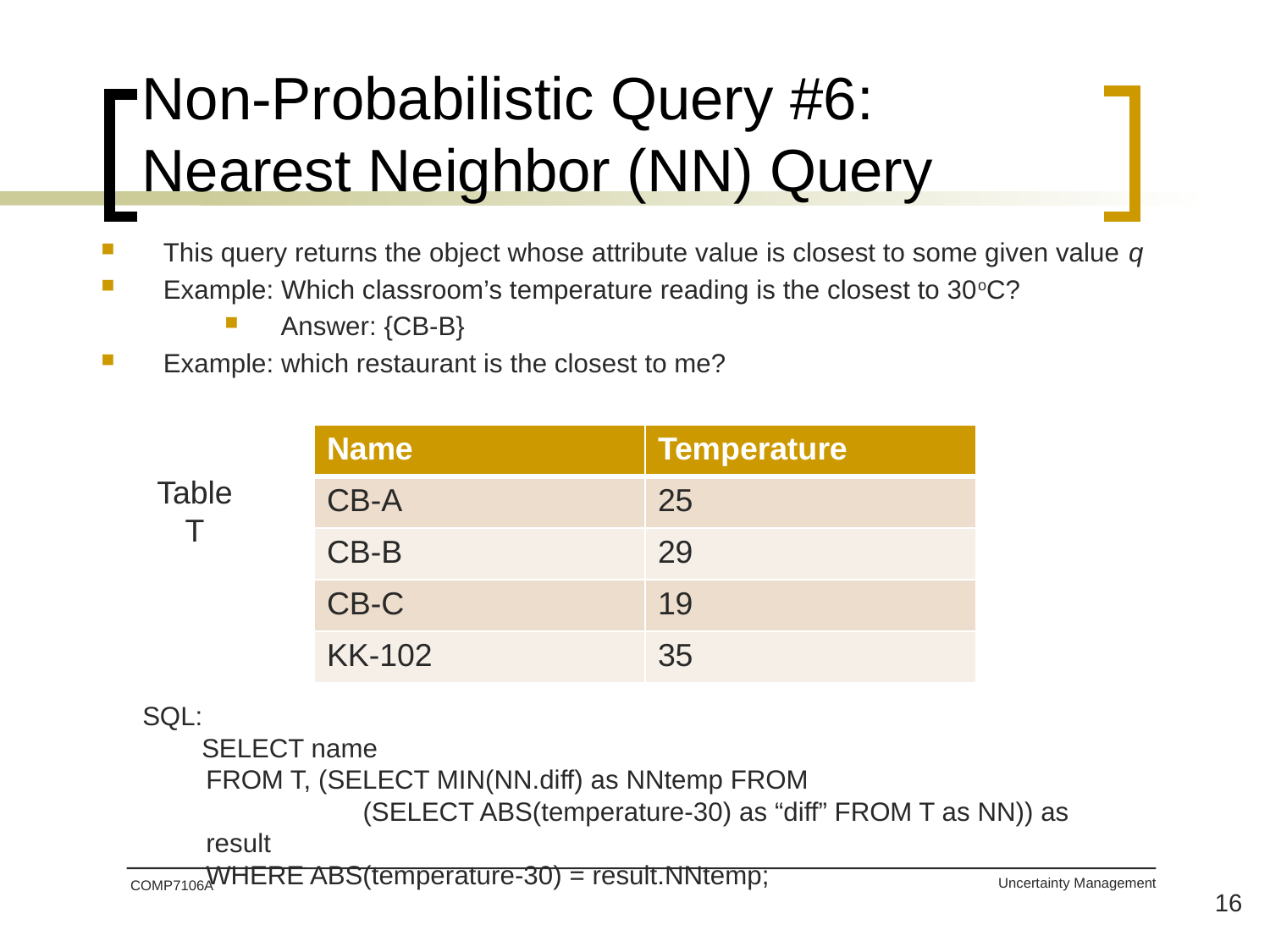

# Non-Probabilistic Query #6: Nearest Neighbor (NN) Query
This query returns the object whose attribute value is closest to some given value q
Example: Which classroom’s temperature reading is the closest to 30oC?
Answer: {CB-B}
Example: which restaurant is the closest to me?

| Name | Temperature |
| --- | --- |
| CB-A | 25 |
| CB-B | 29 |
| CB-C | 19 |
| KK-102 | 35 |
Table
T
SQL:
        SELECT name
FROM T, (SELECT MIN(NN.diff) as NNtemp FROM
	    (SELECT ABS(temperature-30) as “diff” FROM T as NN)) as result
WHERE ABS(temperature-30) = result.NNtemp;
COMP7106A
16